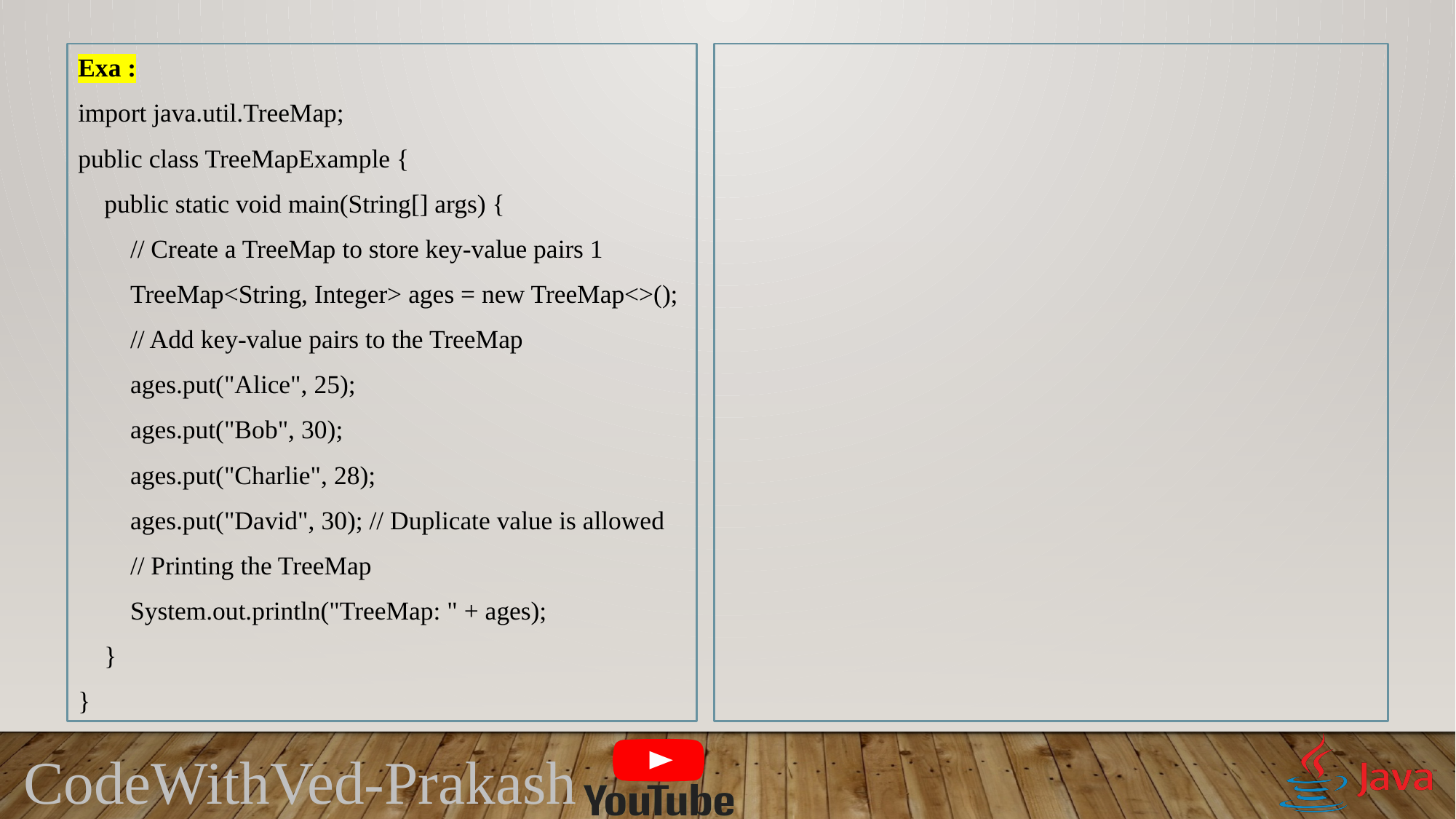

Exa :
import java.util.TreeMap;
public class TreeMapExample {
    public static void main(String[] args) {
        // Create a TreeMap to store key-value pairs 1
        TreeMap<String, Integer> ages = new TreeMap<>();
        // Add key-value pairs to the TreeMap
        ages.put("Alice", 25);
        ages.put("Bob", 30);
        ages.put("Charlie", 28);
        ages.put("David", 30); // Duplicate value is allowed
        // Printing the TreeMap
        System.out.println("TreeMap: " + ages);
    }
}